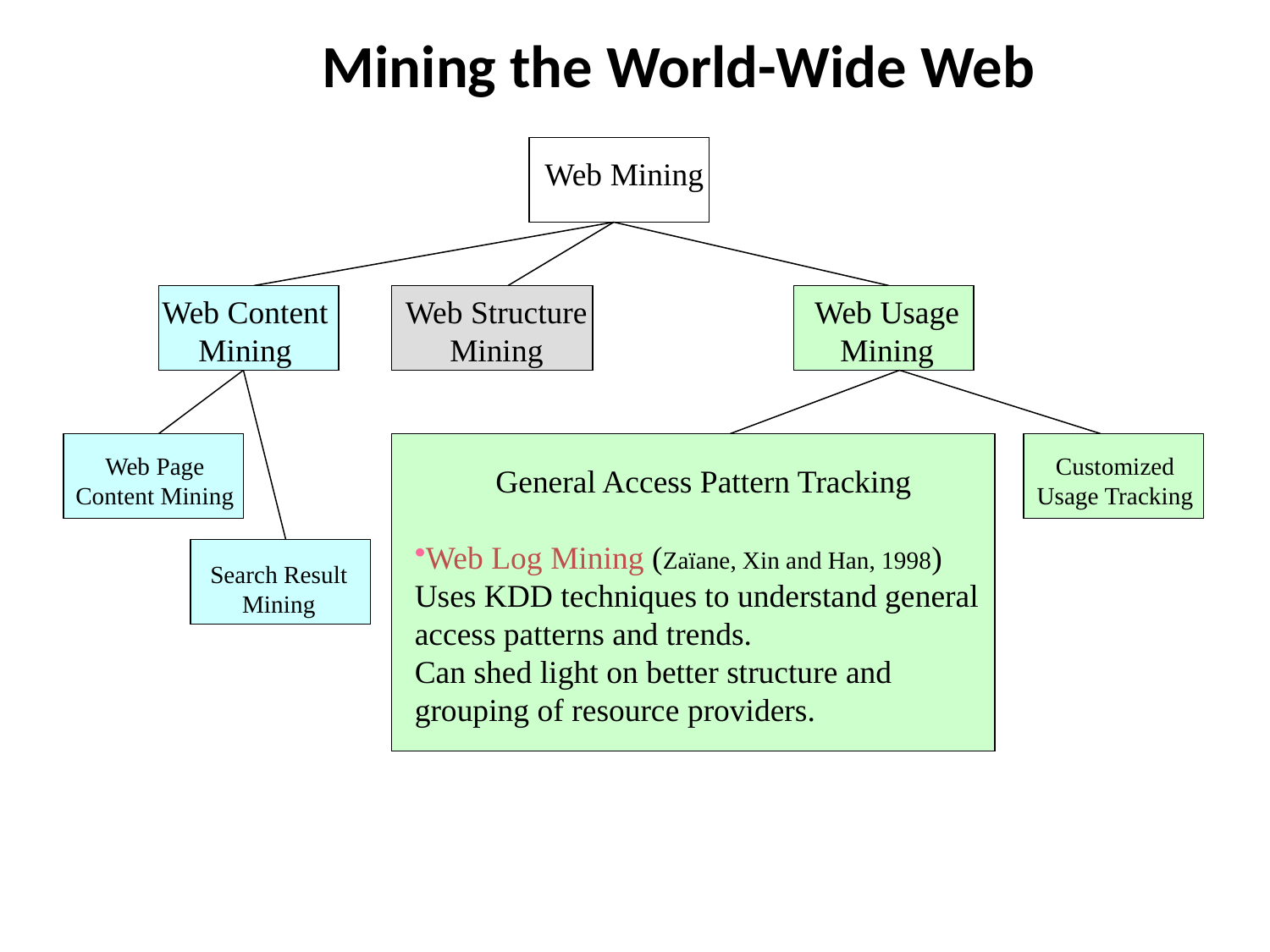

# Mining the World-Wide Web

Web Mining

Web Content
Mining

Web Structure
Mining

Web Usage
Mining

Web Page
Content Mining
Customized
Usage Tracking
General Access Pattern Tracking

Web Log Mining (Zaïane, Xin and Han, 1998)
Uses KDD techniques to understand general access patterns and trends.
Can shed light on better structure and grouping of resource providers.

Search Result
Mining